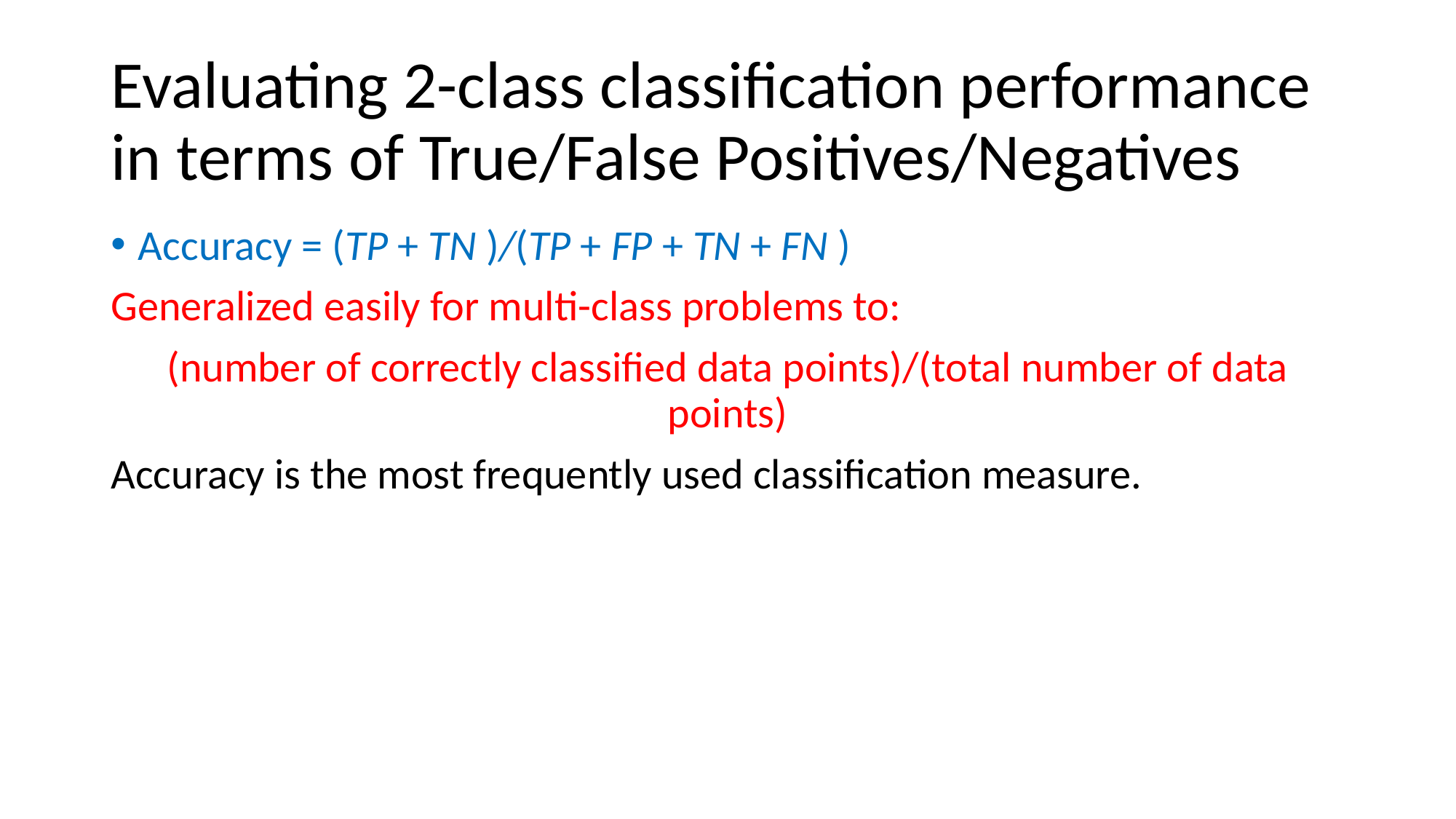

# Evaluating 2-class classification performance in terms of True/False Positives/Negatives
Accuracy = (TP + TN )/(TP + FP + TN + FN )
Generalized easily for multi-class problems to:
(number of correctly classified data points)/(total number of data points)
Accuracy is the most frequently used classification measure.